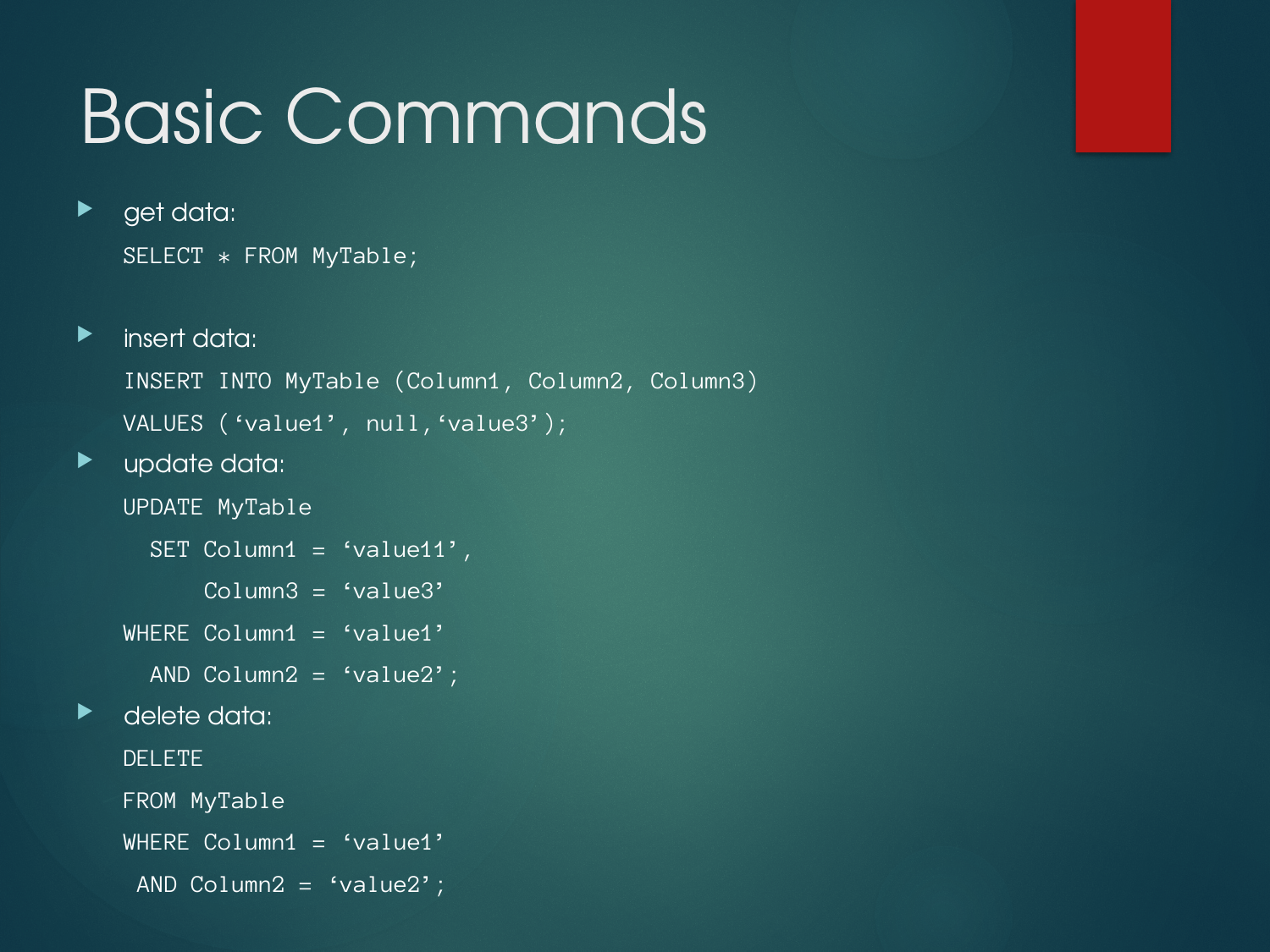

# Basic Commands
get data:
	SELECT * FROM MyTable;

insert data:
	INSERT INTO MyTable (Column1, Column2, Column3)
		VALUES (‘value1’, null,‘value3’);
update data:
	UPDATE MyTable
		  SET Column1 = ‘value11’,
		      Column3 = ‘value3’
		WHERE Column1 = ‘value1’
		  AND Column2 = ‘value2’;
delete data:
	DELETE
		FROM MyTable
	WHERE Column1 = ‘value1’
		 AND Column2 = ‘value2’;